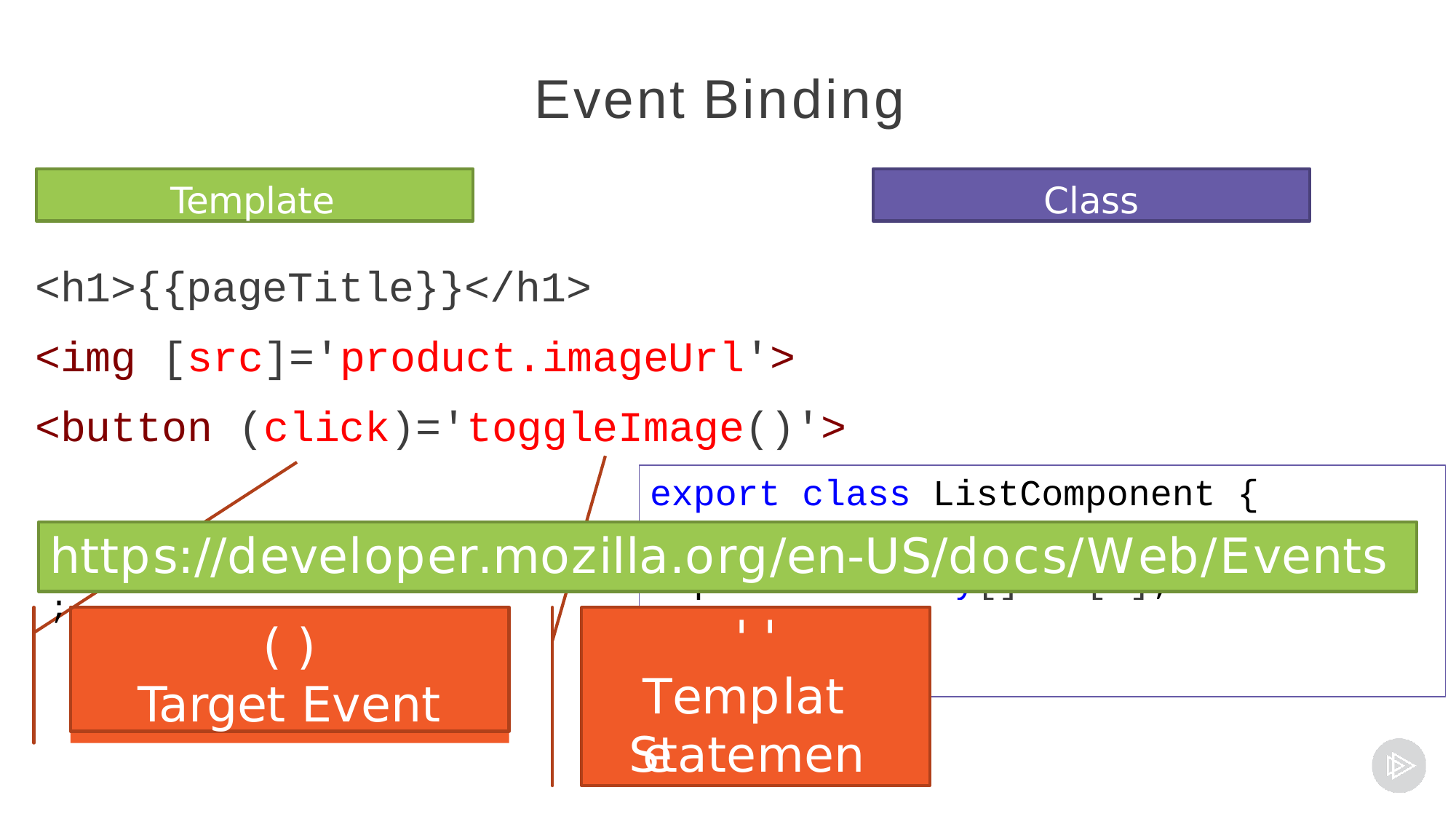

# Event Binding
Template
Class
<h1>{{pageTitle}}</h1>
<img [src]='product.imageUrl'>
<button (click)='toggleImage()'>
export class ListComponent {
https://developer.mozilla.org/en-US/docs/Web/Events	;

pageTitle: string = 'Product List'  products: any[] = […];

toggleImage(): void {…}

' '

( )
Target Event

}
Template
Statement